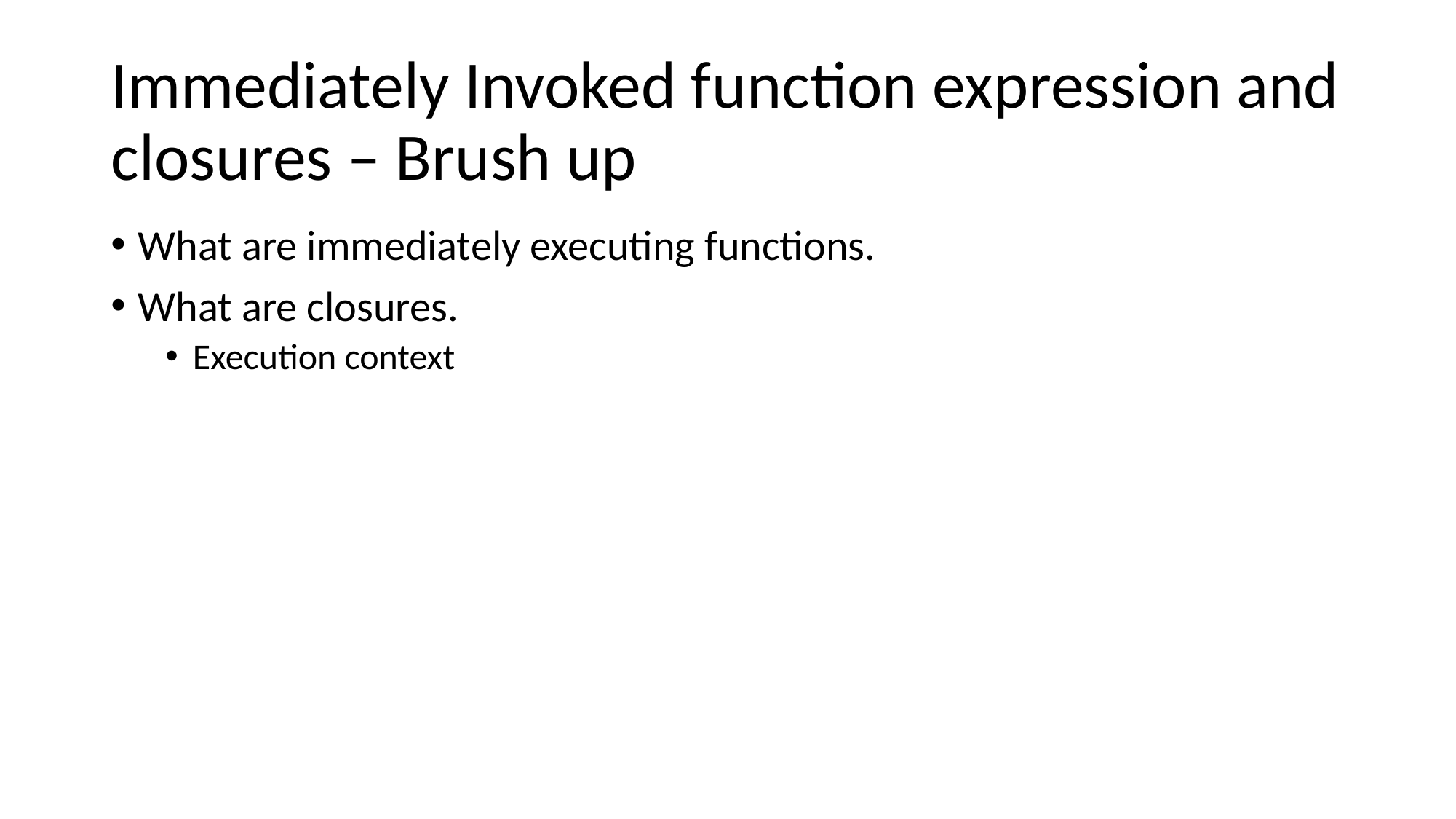

# Immediately Invoked function expression and closures – Brush up
What are immediately executing functions.
What are closures.
Execution context